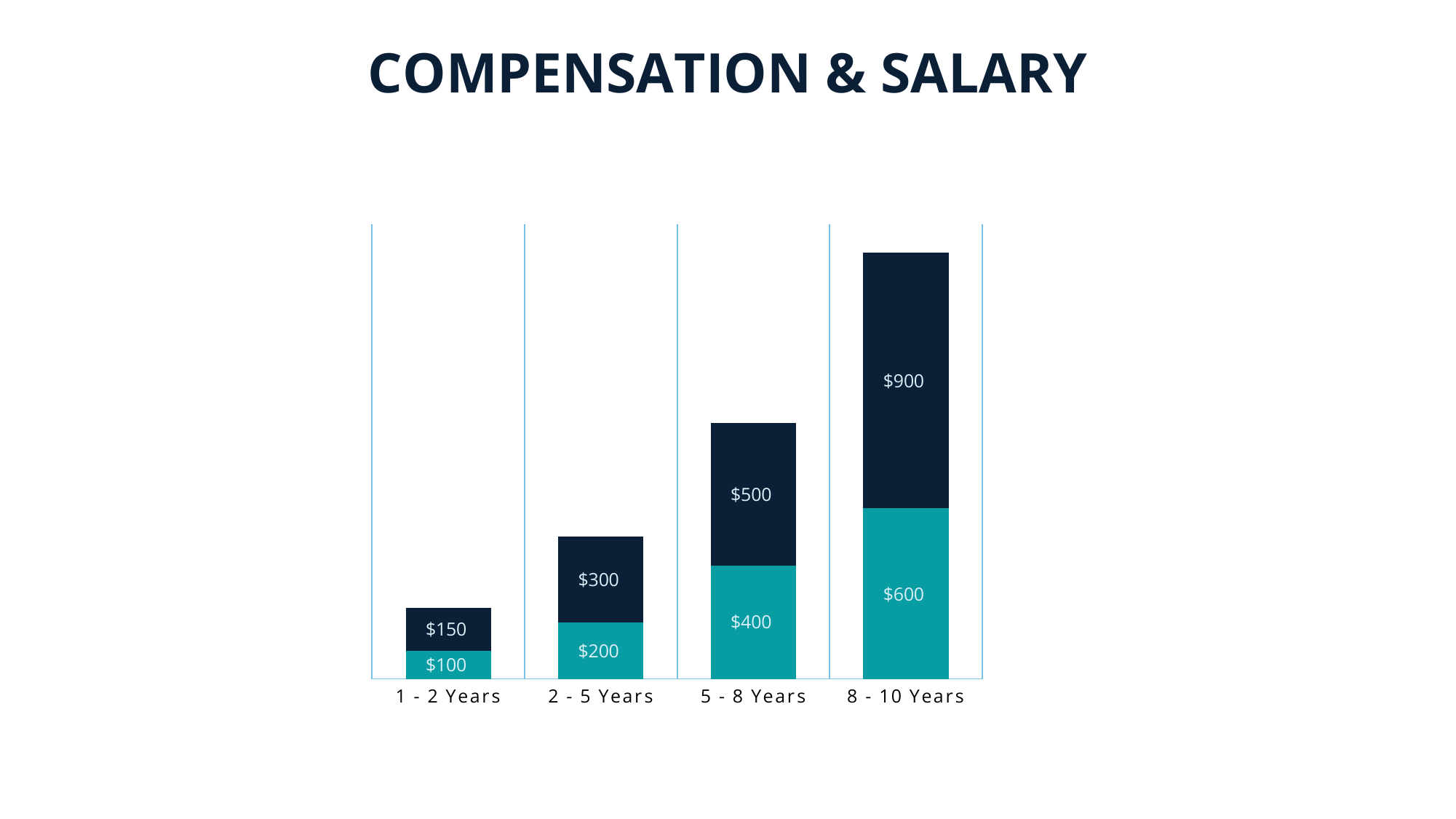

COMPENSATION & SALARY

### Chart

| Category | Series 1 | Series 2 |
|---|---|---|
| 1 - 2 Years | 100.0 | 150.0 |
| 2 - 5 Years | 200.0 | 300.0 |
| 5 - 8 Years | 400.0 | 500.0 |
| 8 - 10 Years | 600.0 | 900.0 |